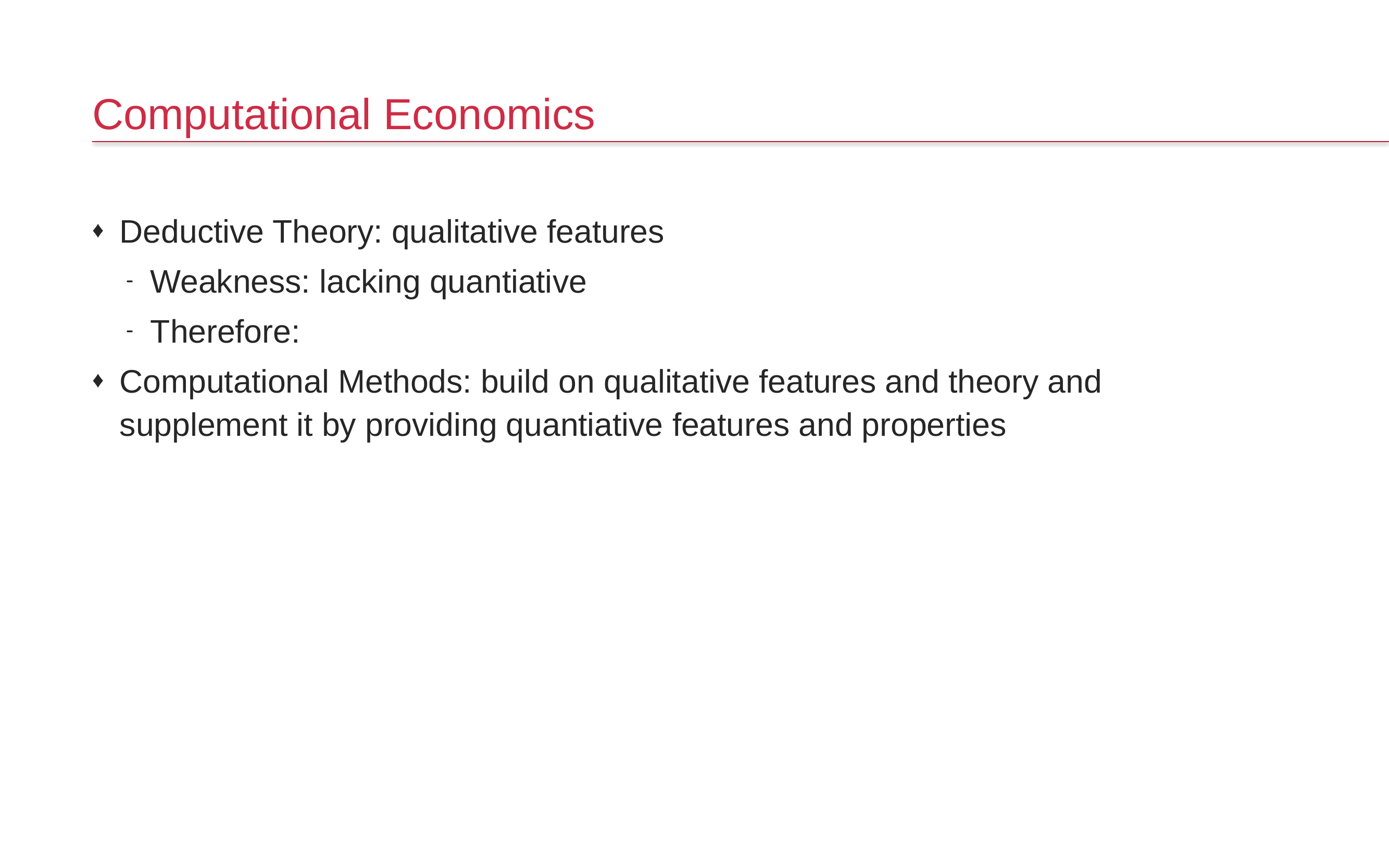

# Computational Economics
Deductive Theory: qualitative features
Weakness: lacking quantiative
Therefore:
Computational Methods: build on qualitative features and theory and supplement it by providing quantiative features and properties